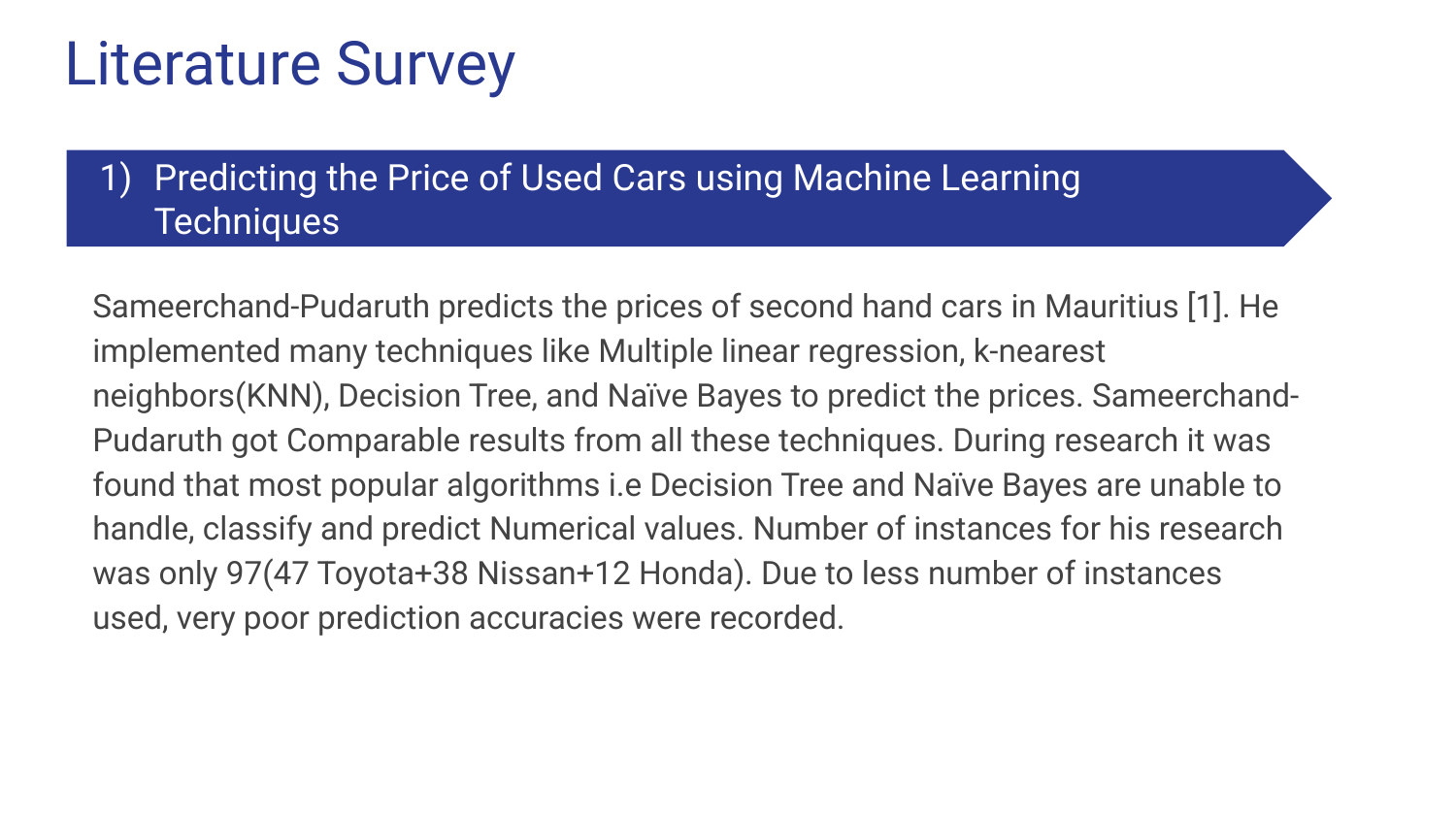

# Literature Survey

Predicting the Price of Used Cars using Machine Learning Techniques
Sameerchand-Pudaruth predicts the prices of second hand cars in Mauritius [1]. He implemented many techniques like Multiple linear regression, k-nearest neighbors(KNN), Decision Tree, and Naïve Bayes to predict the prices. Sameerchand-Pudaruth got Comparable results from all these techniques. During research it was found that most popular algorithms i.e Decision Tree and Naïve Bayes are unable to handle, classify and predict Numerical values. Number of instances for his research was only 97(47 Toyota+38 Nissan+12 Honda). Due to less number of instances used, very poor prediction accuracies were recorded.